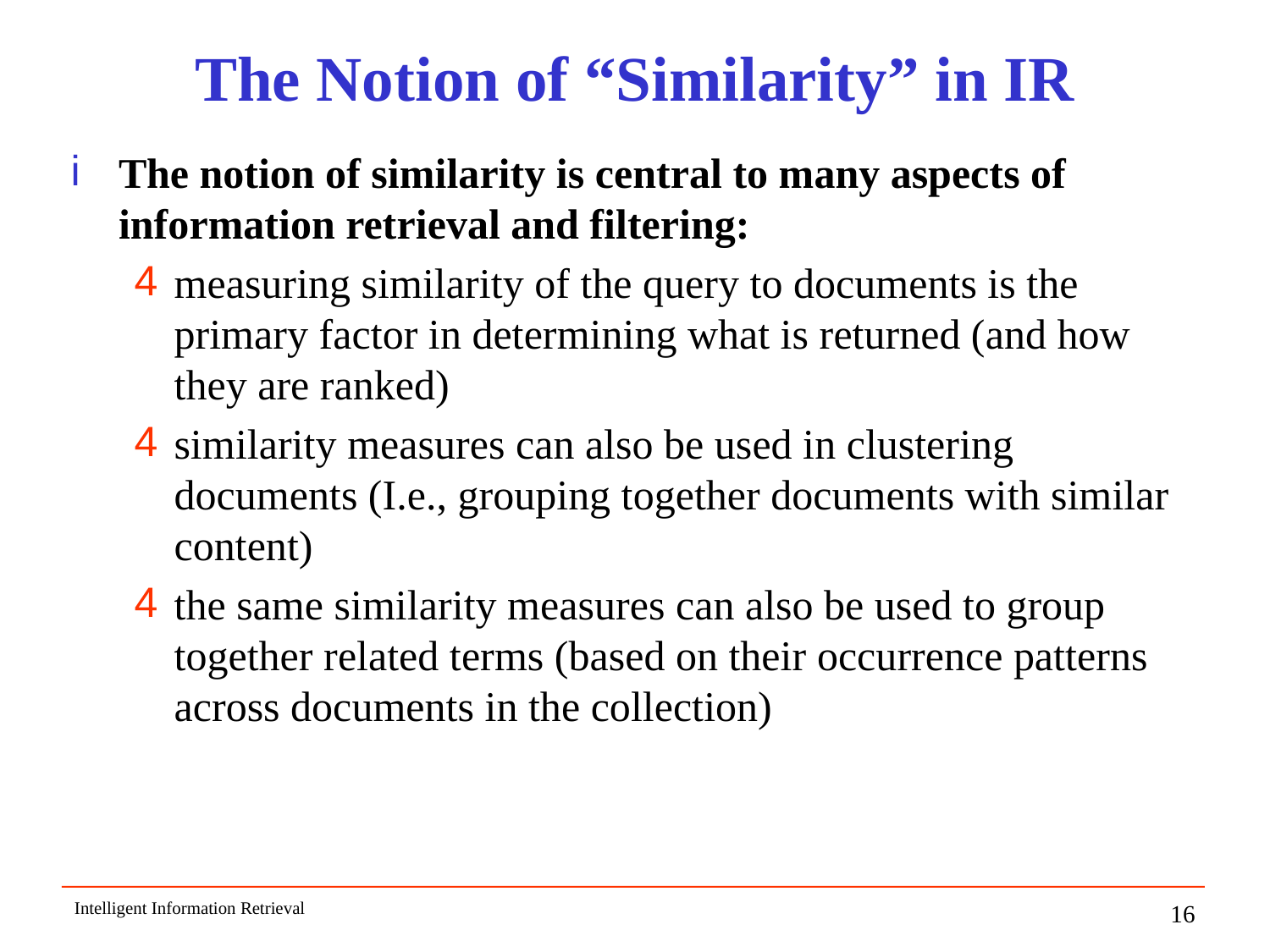

# The Notion of “Similarity” in IR
The notion of similarity is central to many aspects of information retrieval and filtering:
measuring similarity of the query to documents is the primary factor in determining what is returned (and how they are ranked)
similarity measures can also be used in clustering documents (I.e., grouping together documents with similar content)
the same similarity measures can also be used to group together related terms (based on their occurrence patterns across documents in the collection)
Intelligent Information Retrieval
16